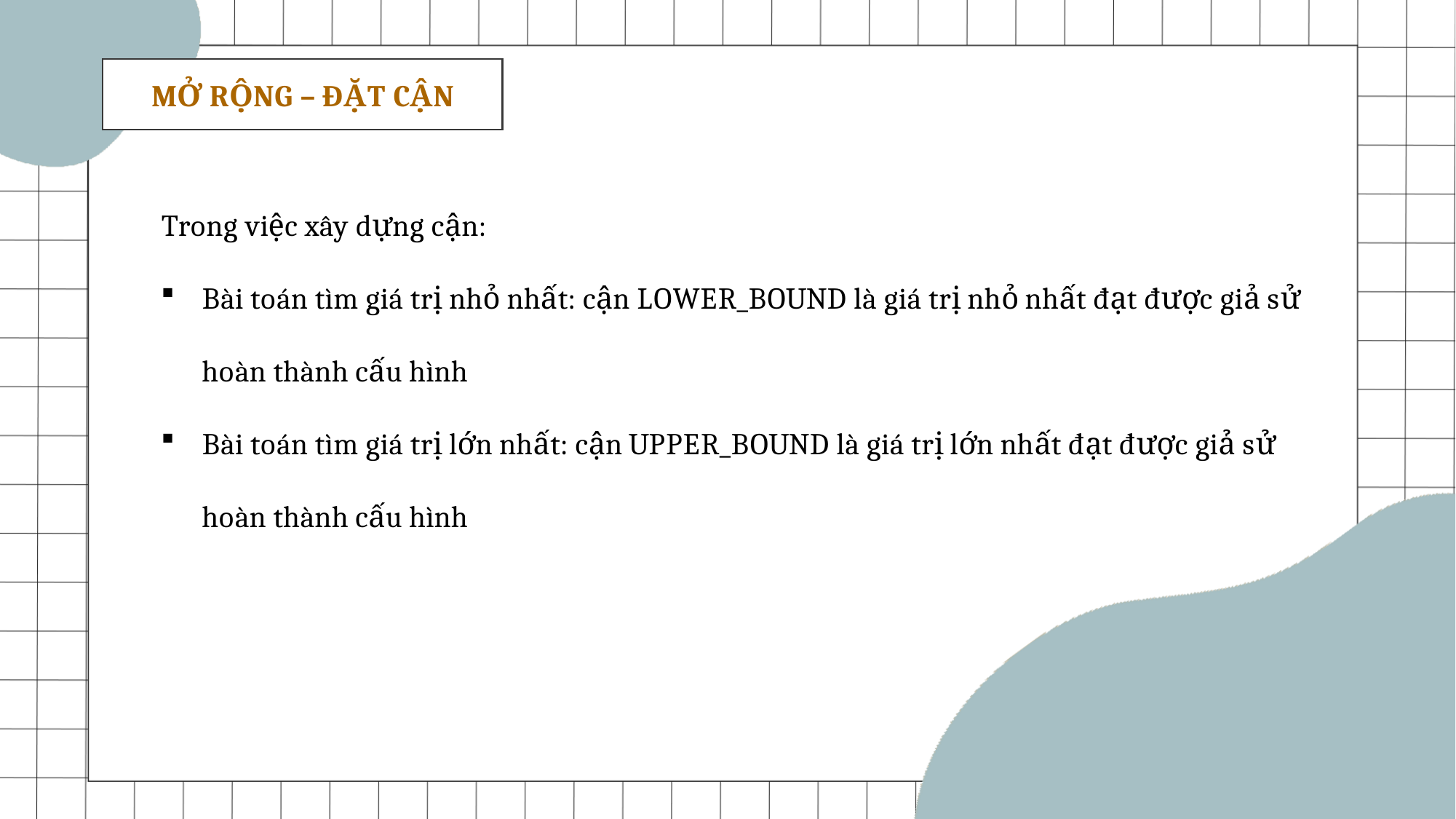

MỞ RỘNG – ĐẶT CẬN
Trong việc xây dựng cận:
Bài toán tìm giá trị nhỏ nhất: cận LOWER_BOUND là giá trị nhỏ nhất đạt được giả sử hoàn thành cấu hình
Bài toán tìm giá trị lớn nhất: cận UPPER_BOUND là giá trị lớn nhất đạt được giả sử hoàn thành cấu hình